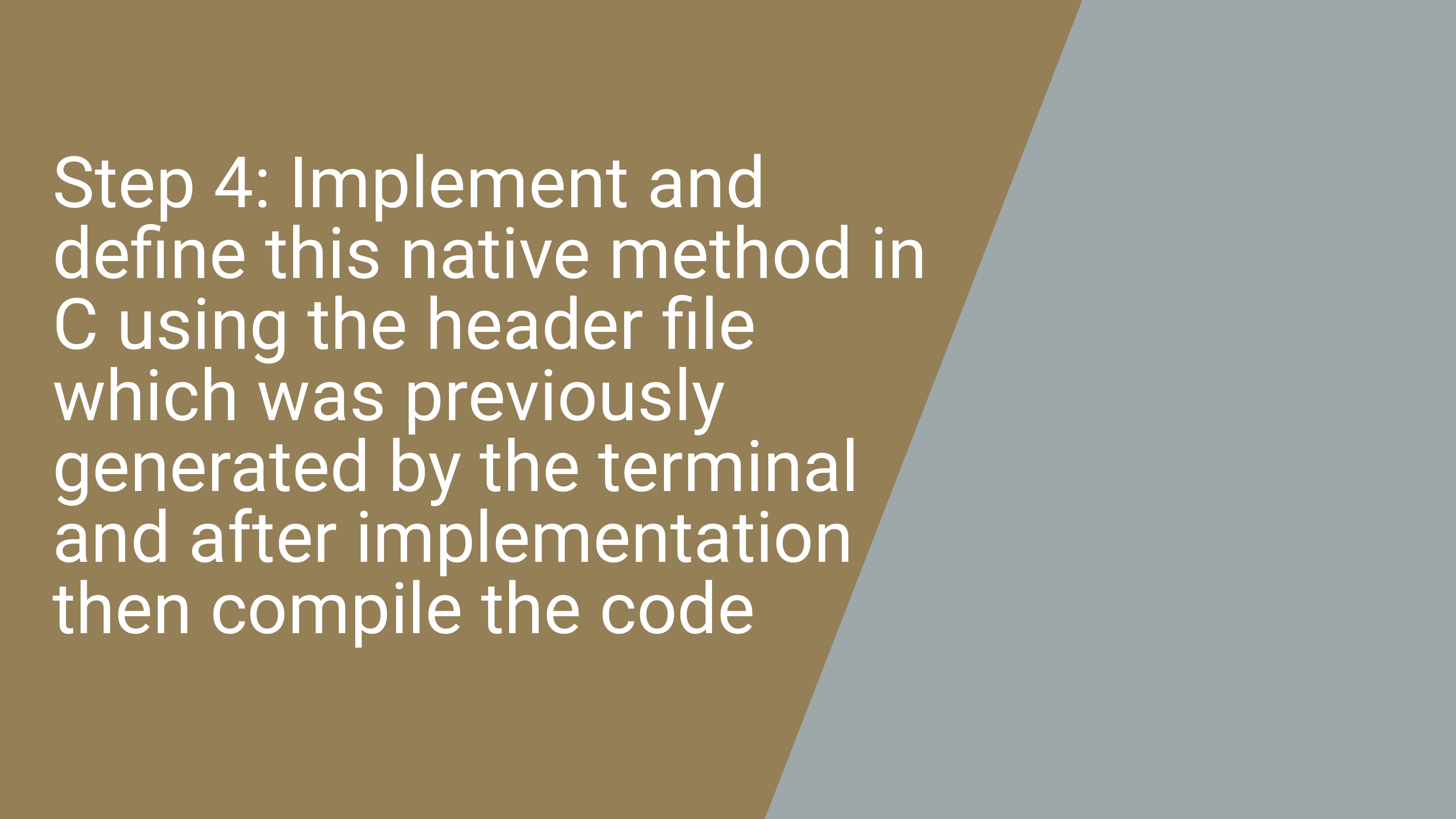

Step 4: Implement and define this native method in C using the header file which was previously generated by the terminal and after implementation then compile the code